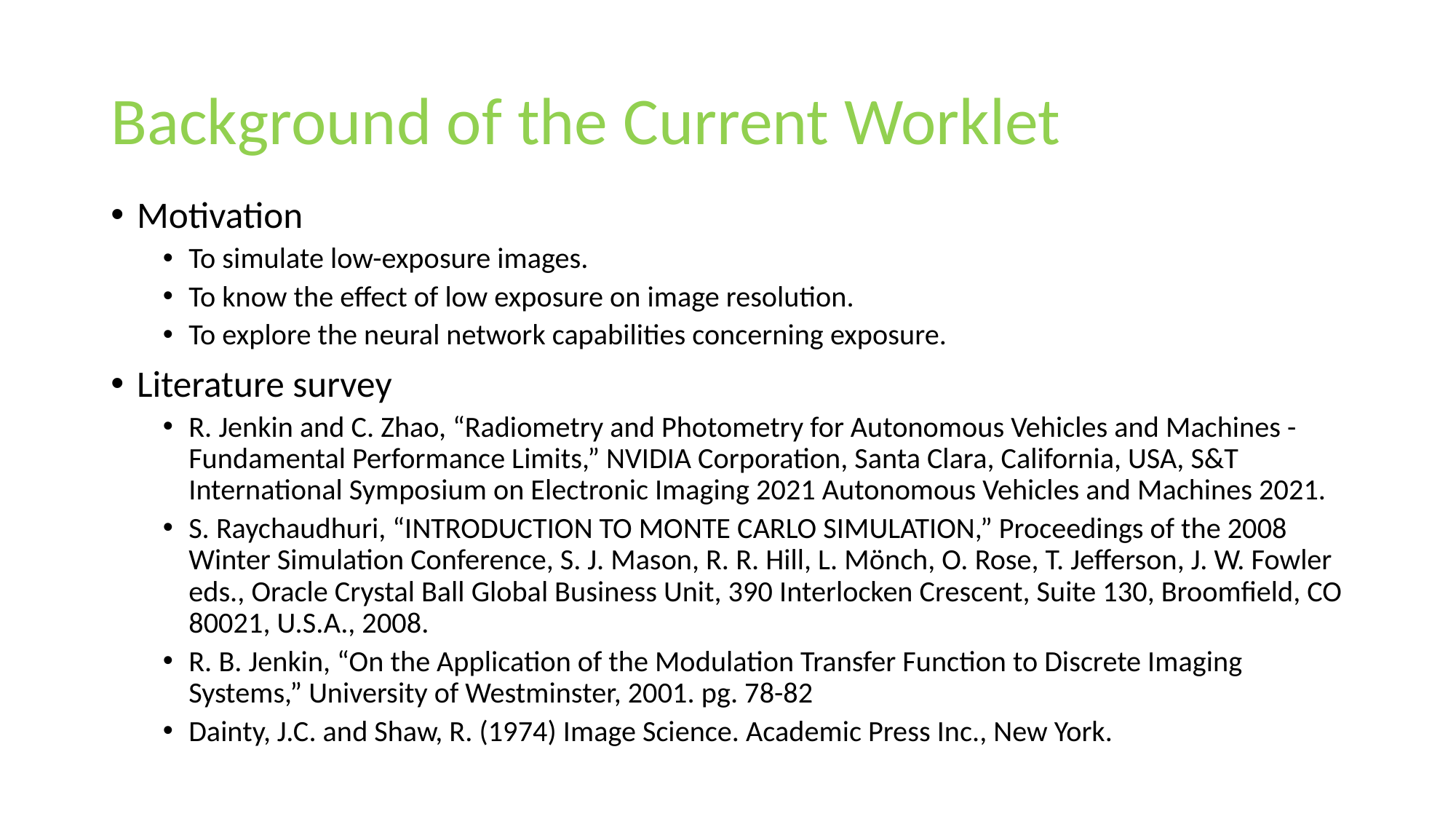

# Background of the Current Worklet
Motivation
To simulate low-exposure images.
To know the effect of low exposure on image resolution.
To explore the neural network capabilities concerning exposure.
Literature survey
R. Jenkin and C. Zhao, “Radiometry and Photometry for Autonomous Vehicles and Machines - Fundamental Performance Limits,” NVIDIA Corporation, Santa Clara, California, USA, S&T International Symposium on Electronic Imaging 2021 Autonomous Vehicles and Machines 2021.
S. Raychaudhuri, “INTRODUCTION TO MONTE CARLO SIMULATION,” Proceedings of the 2008 Winter Simulation Conference, S. J. Mason, R. R. Hill, L. Mönch, O. Rose, T. Jefferson, J. W. Fowler eds., Oracle Crystal Ball Global Business Unit, 390 Interlocken Crescent, Suite 130, Broomfield, CO 80021, U.S.A., 2008.
R. B. Jenkin, “On the Application of the Modulation Transfer Function to Discrete Imaging Systems,” University of Westminster, 2001. pg. 78-82
Dainty, J.C. and Shaw, R. (1974) Image Science. Academic Press Inc., New York.